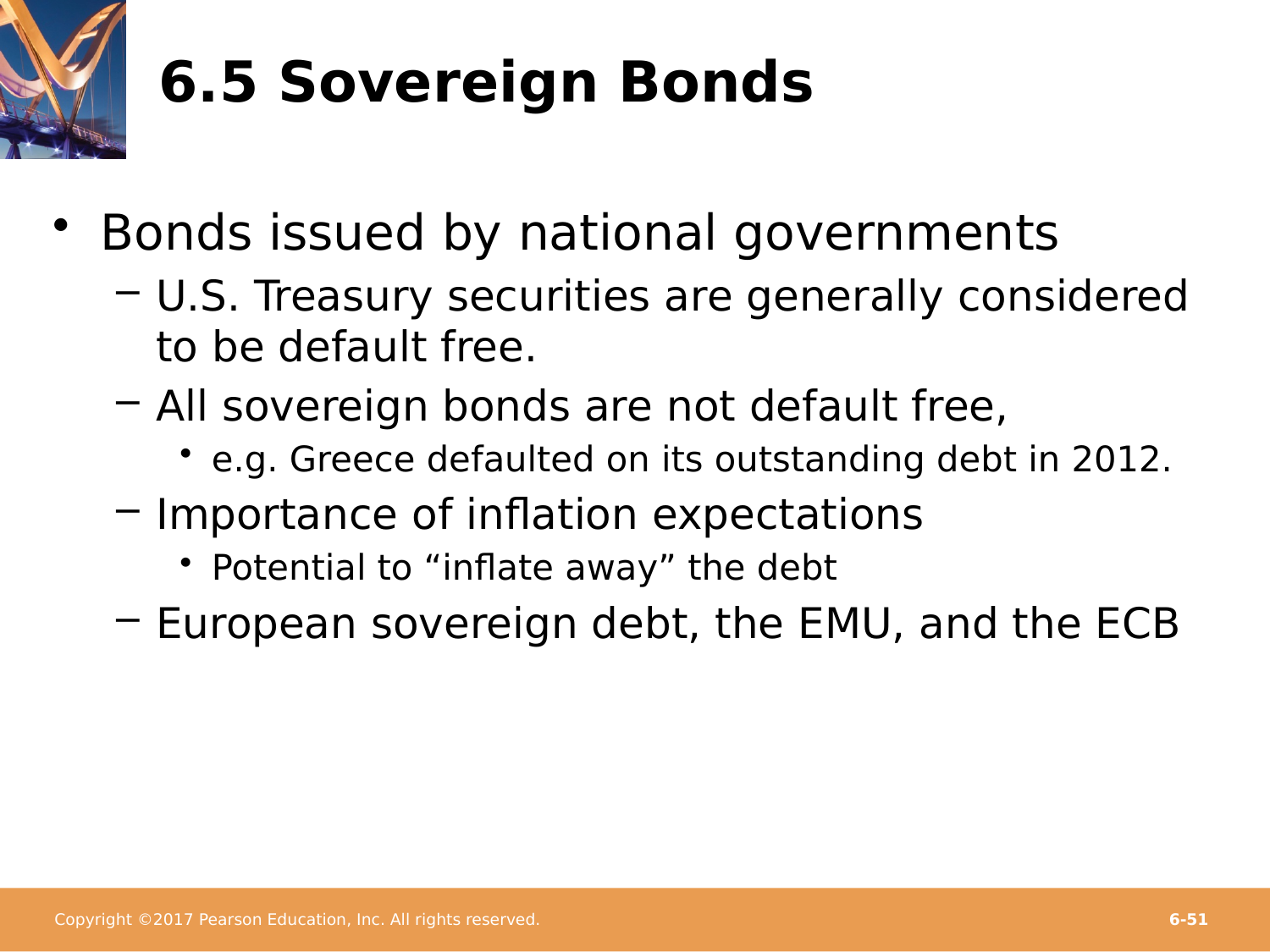

# 6.5 Sovereign Bonds
Bonds issued by national governments
U.S. Treasury securities are generally considered to be default free.
All sovereign bonds are not default free,
e.g. Greece defaulted on its outstanding debt in 2012.
Importance of inflation expectations
Potential to “inflate away” the debt
European sovereign debt, the EMU, and the ECB